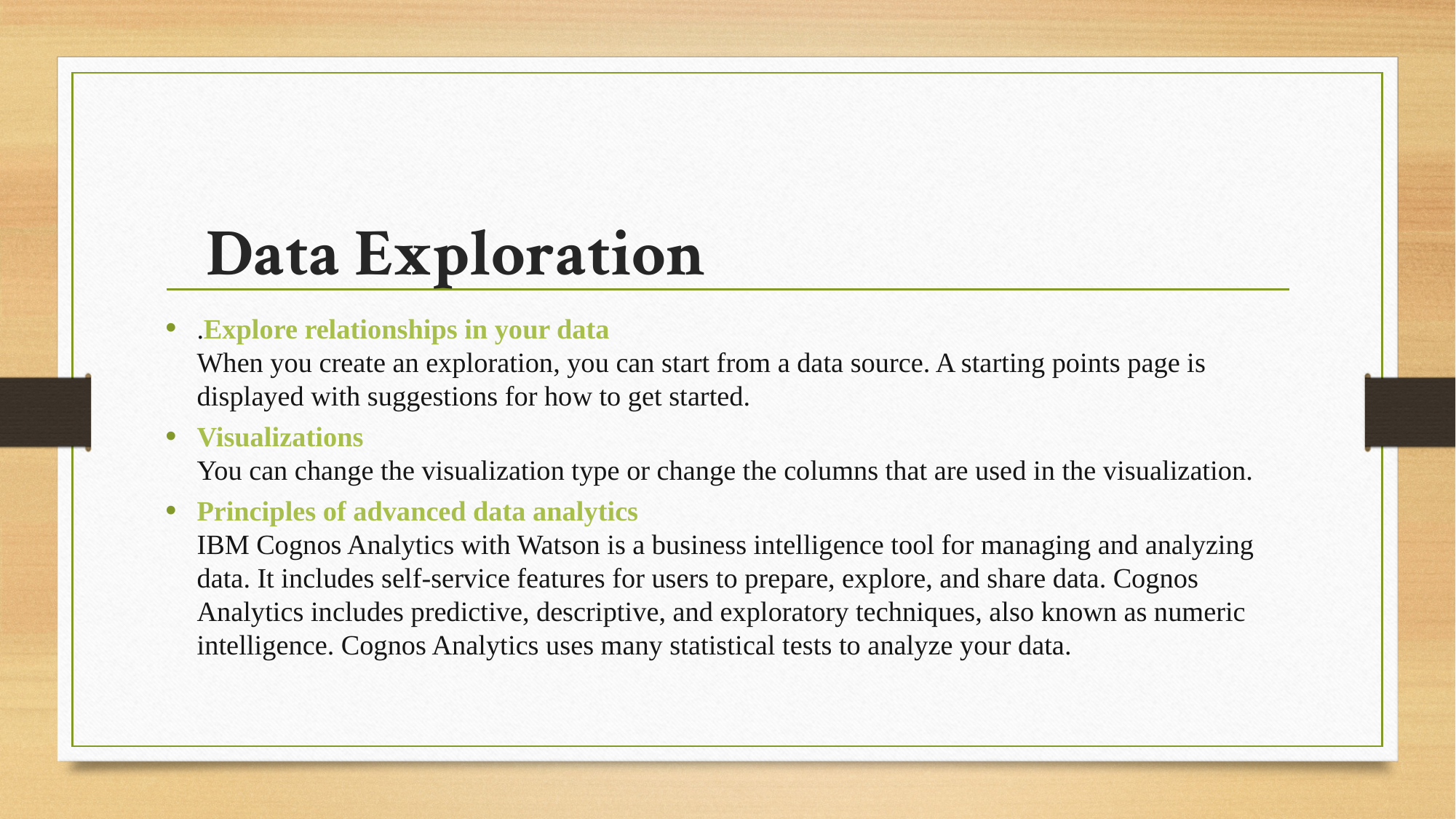

# Data Exploration
.Explore relationships in your data
When you create an exploration, you can start from a data source. A starting points page is displayed with suggestions for how to get started.
Visualizations
You can change the visualization type or change the columns that are used in the visualization.
Principles of advanced data analytics
IBM Cognos Analytics with Watson is a business intelligence tool for managing and analyzing data. It includes self-service features for users to prepare, explore, and share data. Cognos Analytics includes predictive, descriptive, and exploratory techniques, also known as numeric intelligence. Cognos Analytics uses many statistical tests to analyze your data.